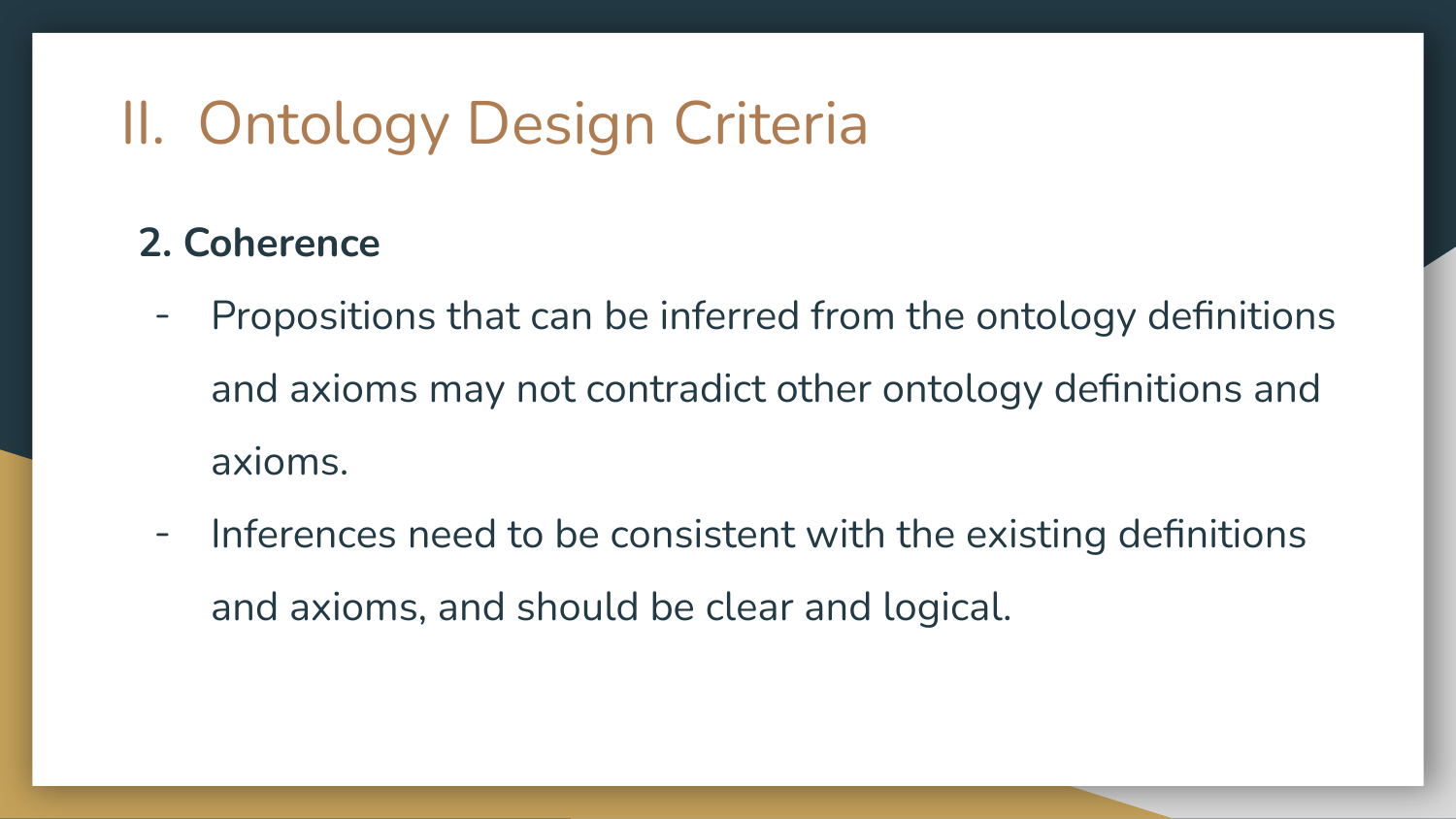

II.  Ontology Design Criteria
2. Coherence
Propositions that can be inferred from the ontology definitions and axioms may not contradict other ontology definitions and axioms.
Inferences need to be consistent with the existing definitions and axioms, and should be clear and logical.